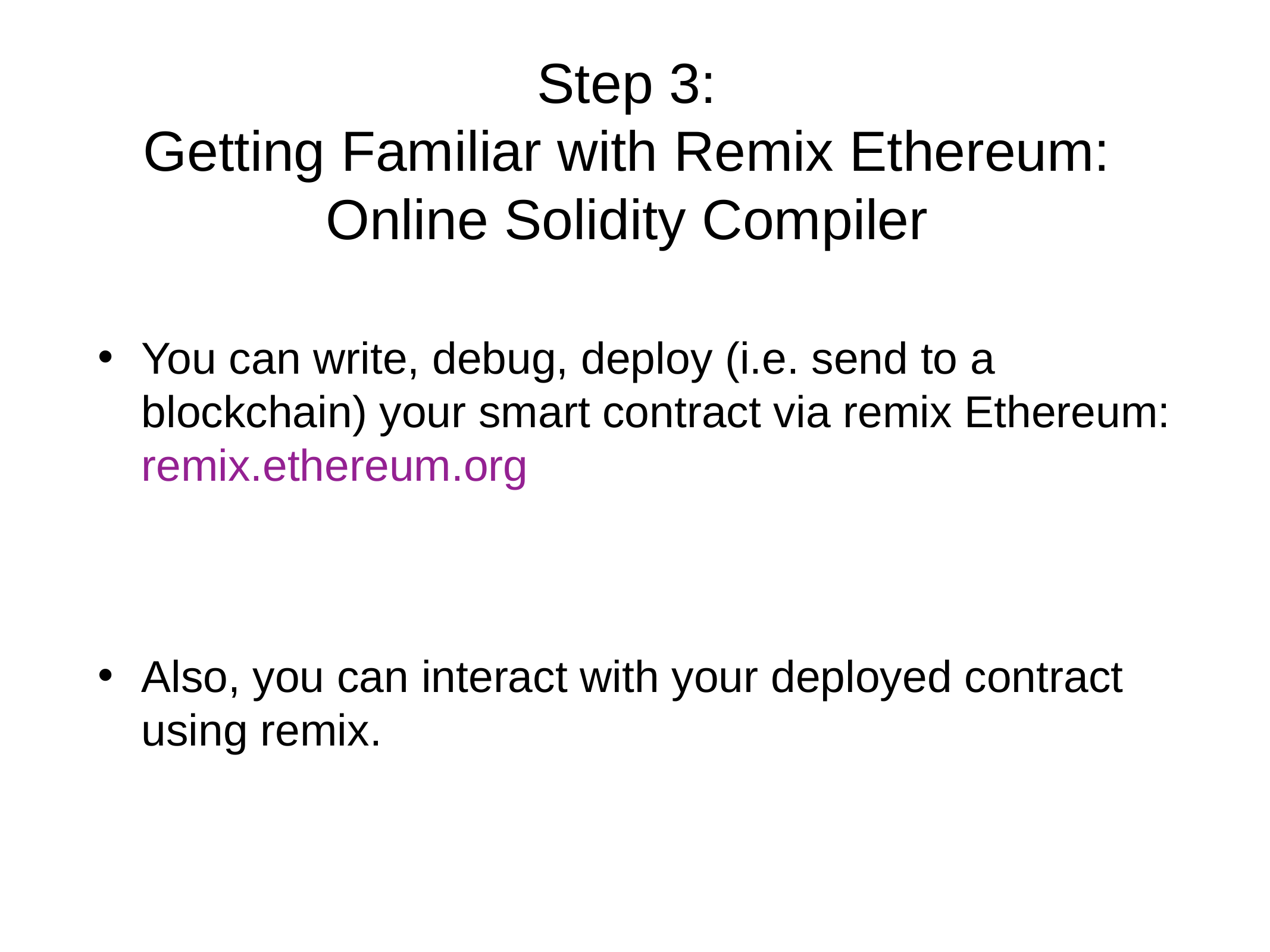

# Step 3:
Getting Familiar with Remix Ethereum:
Online Solidity Compiler
You can write, debug, deploy (i.e. send to a blockchain) your smart contract via remix Ethereum: remix.ethereum.org

Also, you can interact with your deployed contract using remix.